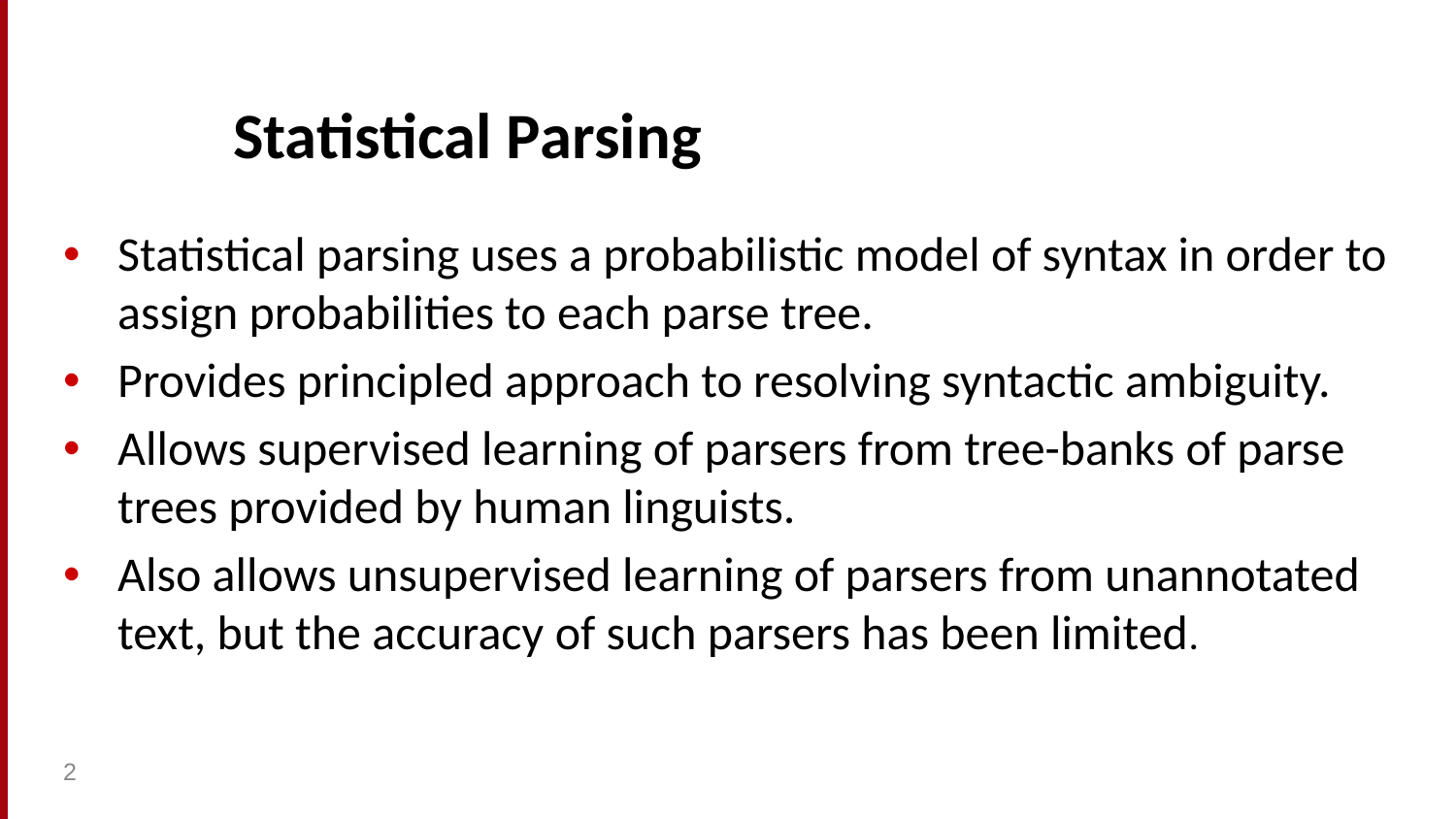

# Statistical Parsing
Statistical parsing uses a probabilistic model of syntax in order to assign probabilities to each parse tree.
Provides principled approach to resolving syntactic ambiguity.
Allows supervised learning of parsers from tree-banks of parse trees provided by human linguists.
Also allows unsupervised learning of parsers from unannotated text, but the accuracy of such parsers has been limited.
2